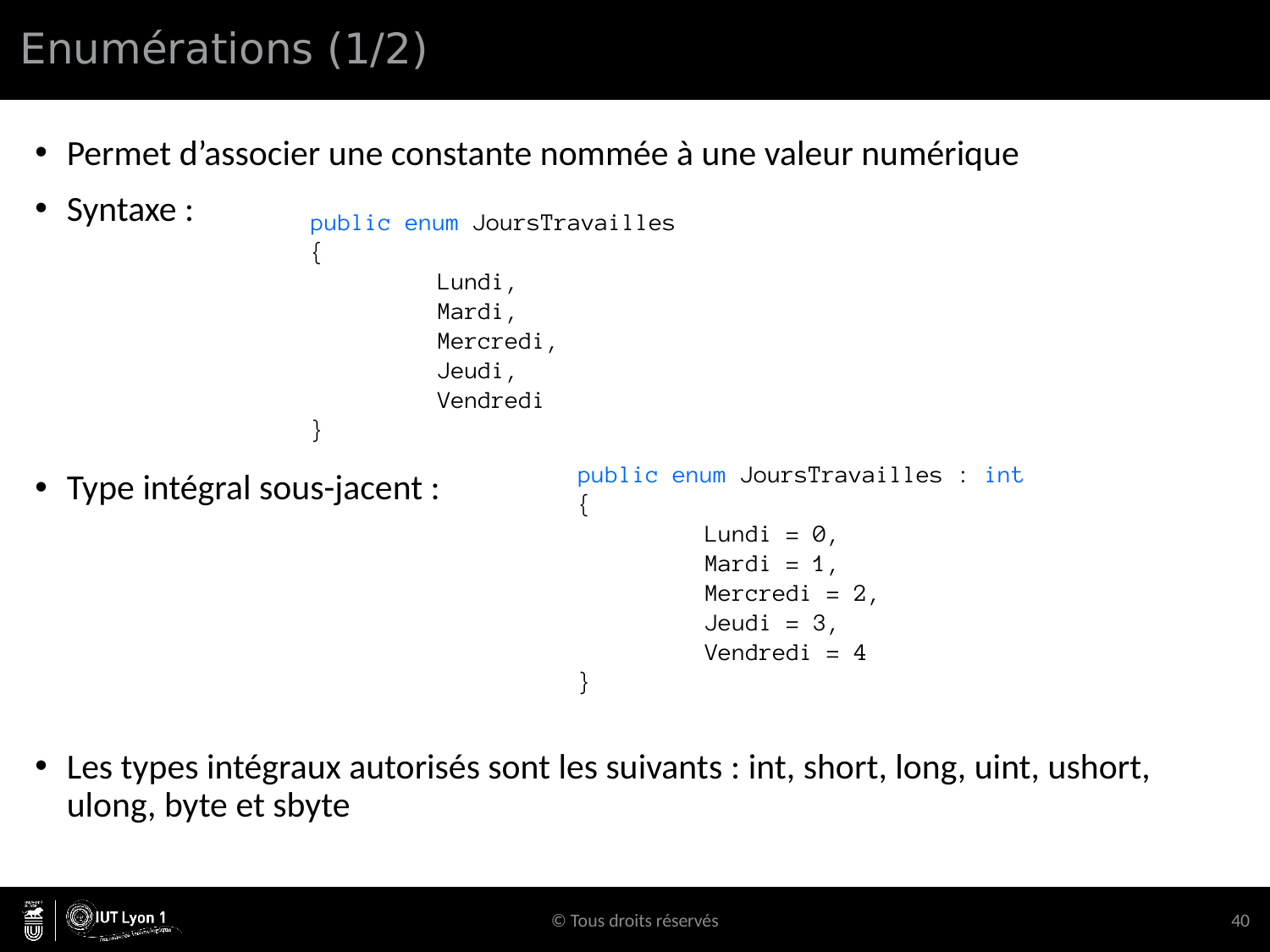

# Enumérations (1/2)
Permet d’associer une constante nommée à une valeur numérique
Syntaxe :

Type intégral sous-jacent :

Les types intégraux autorisés sont les suivants : int, short, long, uint, ushort, ulong, byte et sbyte
public enum JoursTravailles
{
	Lundi,
	Mardi,
	Mercredi,
	Jeudi,
	Vendredi
}
public enum JoursTravailles : int
{
	Lundi = 0,
	Mardi = 1,
	Mercredi = 2,
	Jeudi = 3,
	Vendredi = 4
}
© Tous droits réservés
40